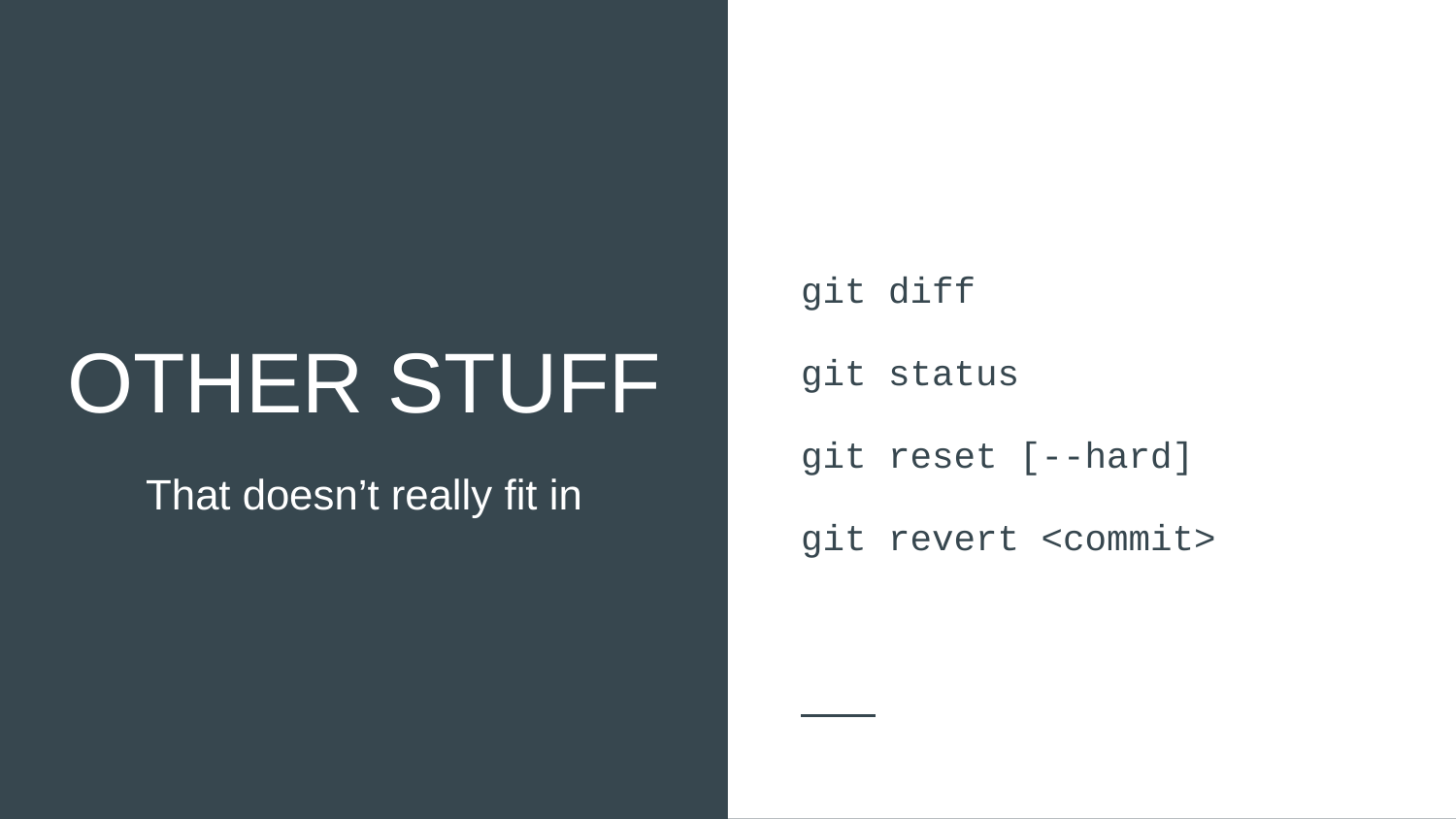

git diff
git status
git reset [--hard]
git revert <commit>
# OTHER STUFF
That doesn’t really fit in